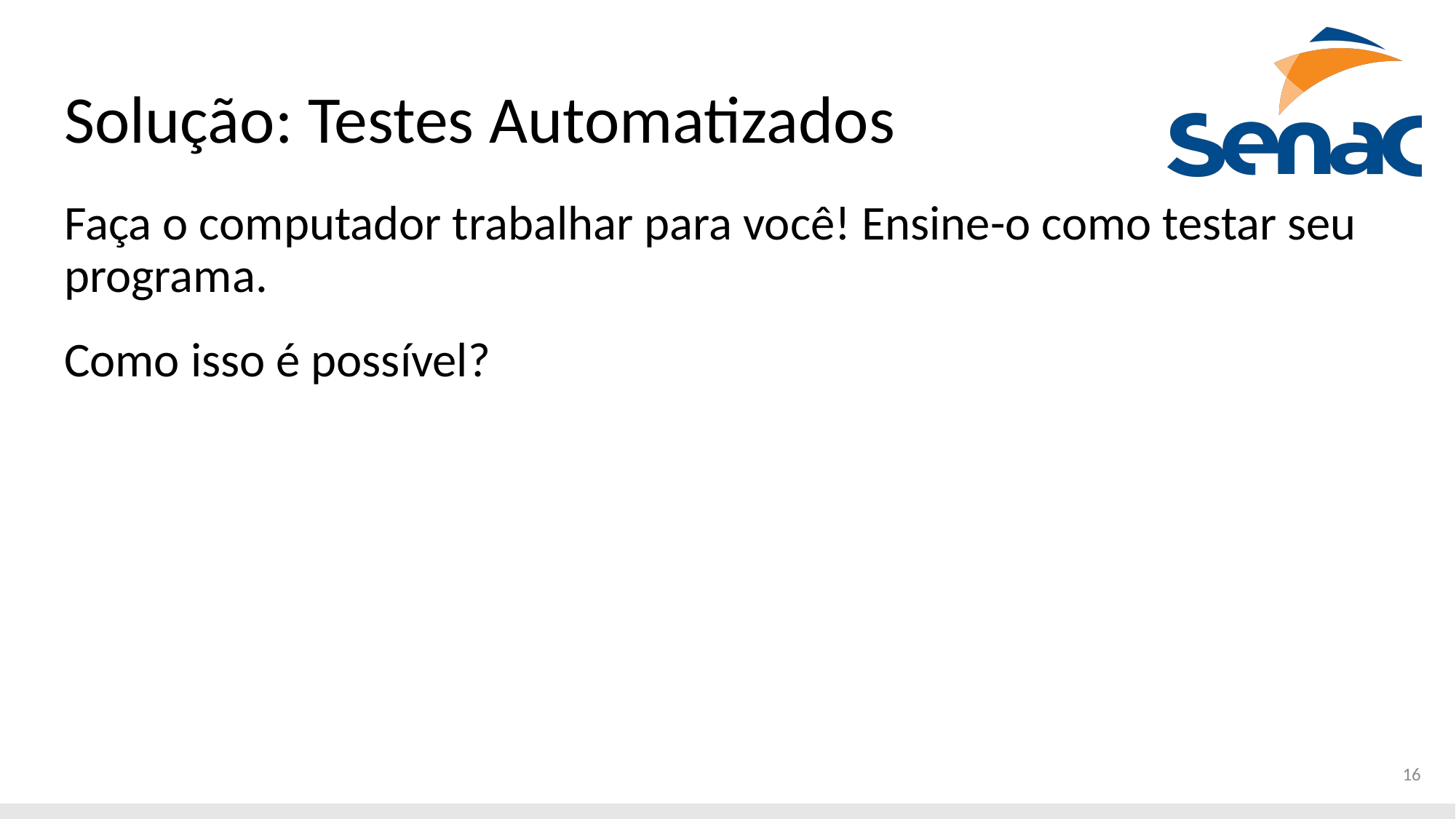

# Solução: Testes Automatizados
Faça o computador trabalhar para você! Ensine-o como testar seu programa.
Como isso é possível?

16